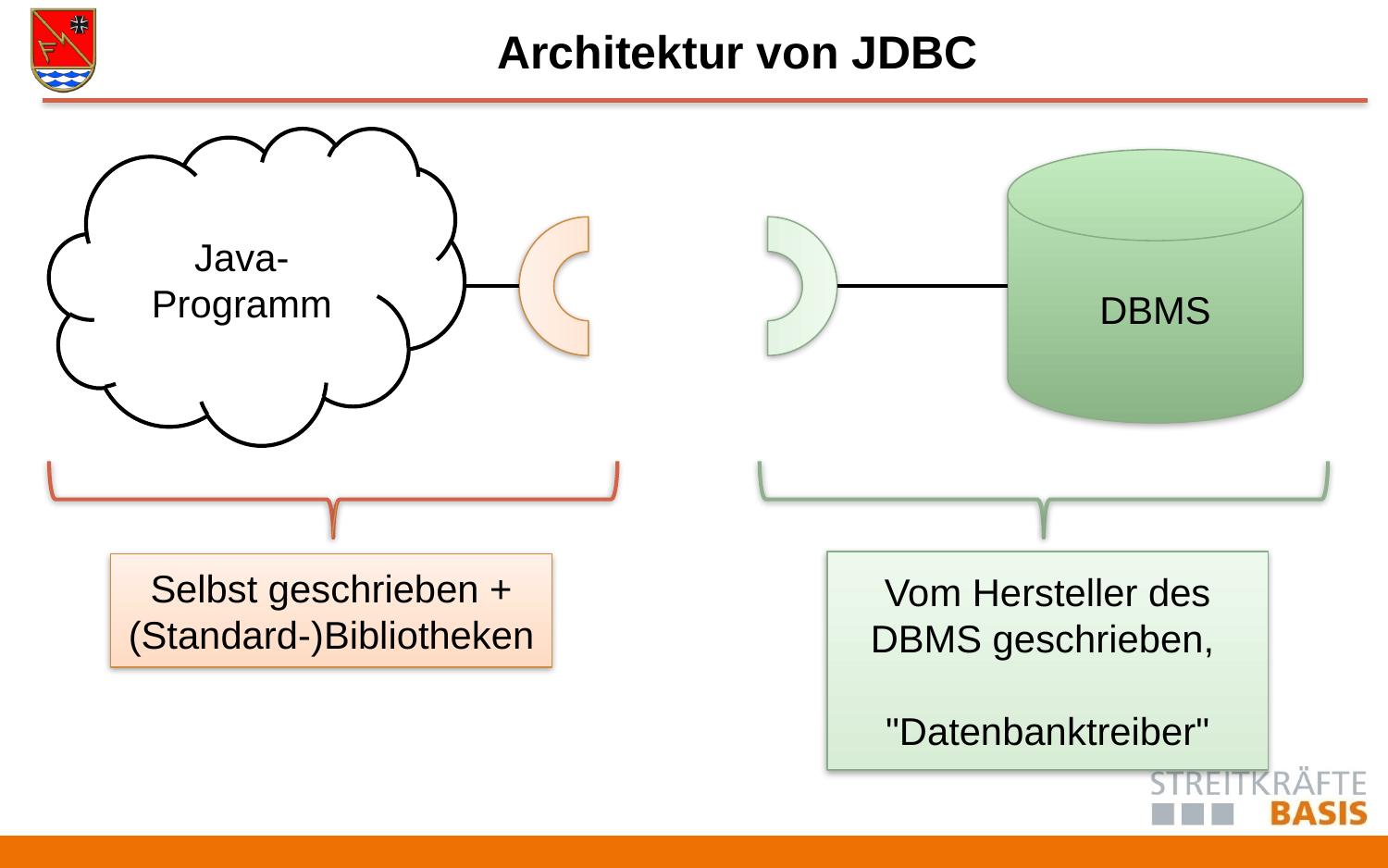

# Architektur von JDBC
Java-Programm

DBMS

Vom Hersteller des DBMS geschrieben,

"Datenbanktreiber"
Selbst geschrieben + (Standard-)Bibliotheken